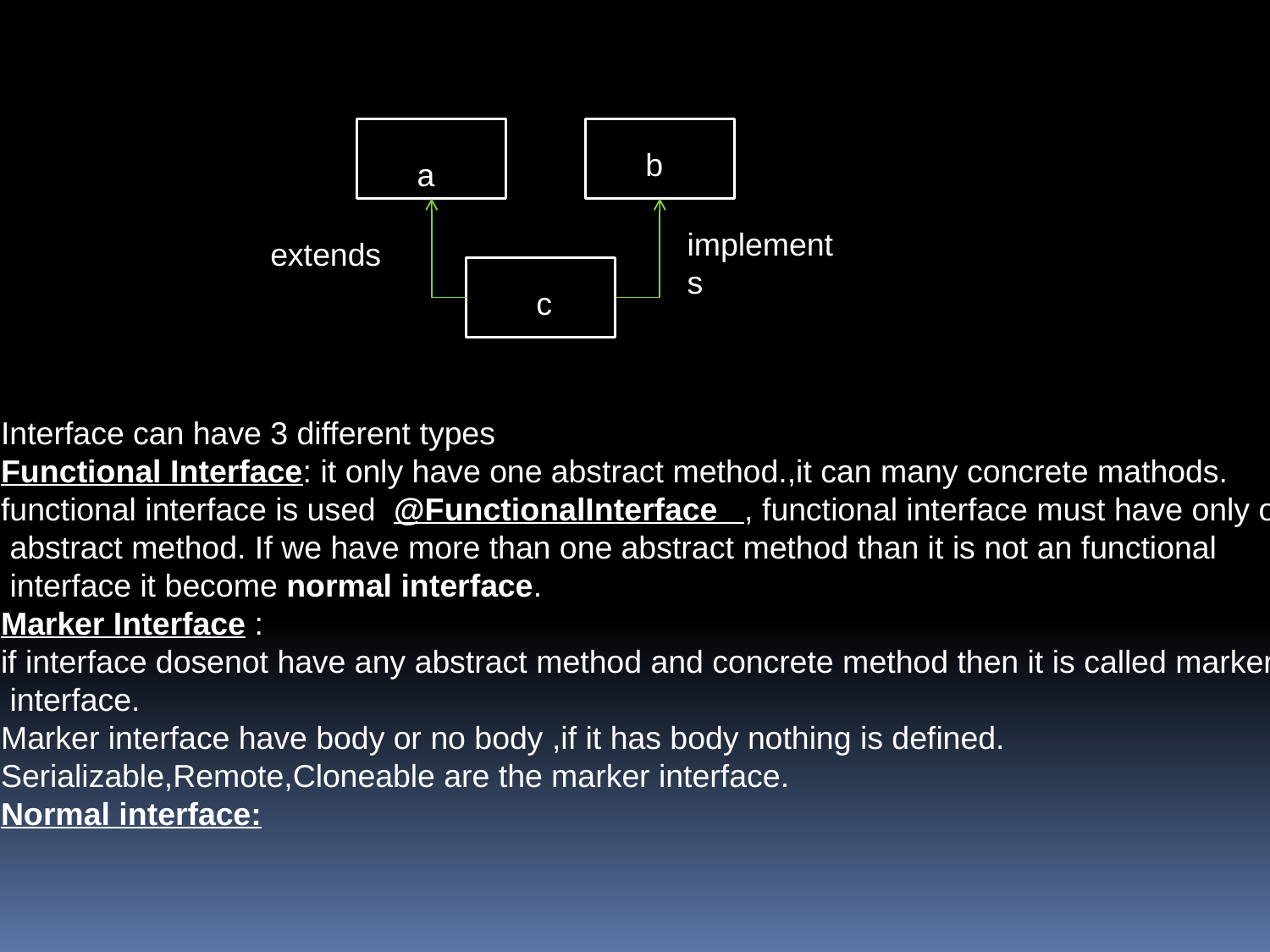

b
  a
implements
extends

  c
Interface can have 3 different types
Functional Interface: it only have one abstract method.,it can many concrete mathods.
functional interface is used  @FunctionalInterface   , functional interface must have only one
 abstract method. If we have more than one abstract method than it is not an functional
 interface it become normal interface.
Marker Interface :
if interface dosenot have any abstract method and concrete method then it is called marker
 interface.
Marker interface have body or no body ,if it has body nothing is defined.
Serializable,Remote,Cloneable are the marker interface.
Normal interface: